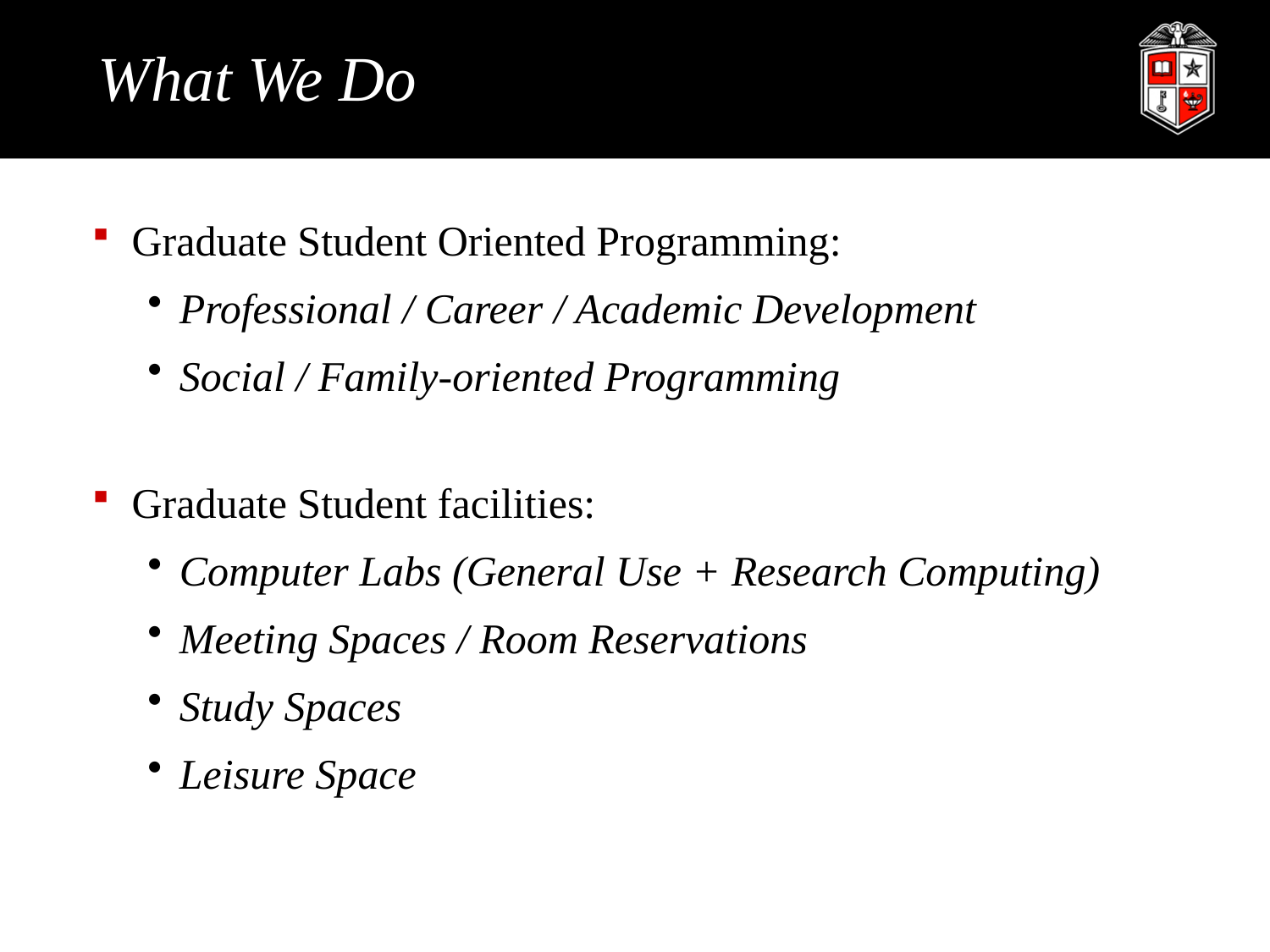

# What We Do
Graduate Student Oriented Programming:
Professional / Career / Academic Development
Social / Family-oriented Programming

Graduate Student facilities:
Computer Labs (General Use + Research Computing)
Meeting Spaces / Room Reservations
Study Spaces
Leisure Space